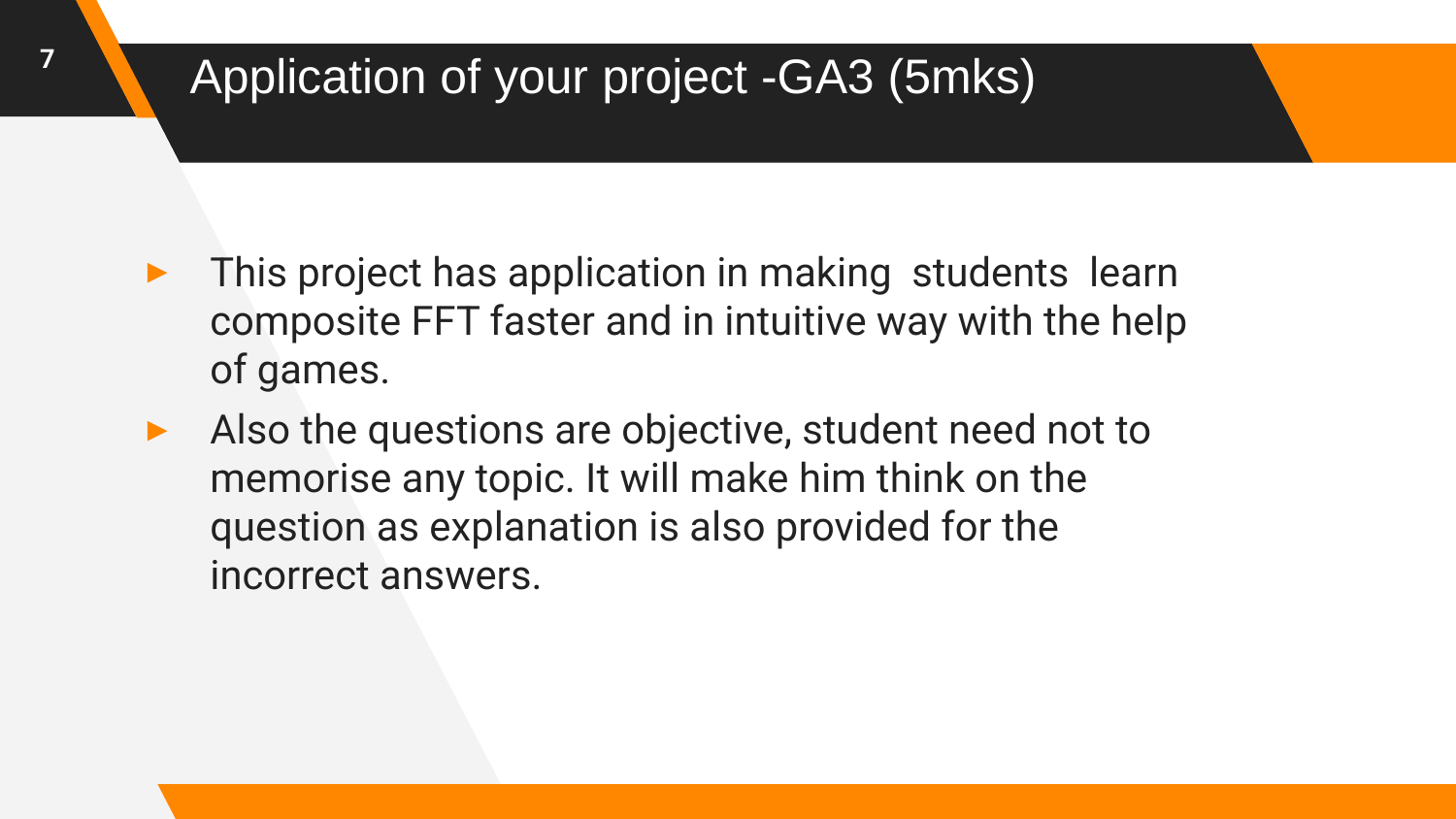

7
# Application of your project -GA3 (5mks)

This project has application in making  students  learn composite FFT faster and in intuitive way with the help of games.
Also the questions are objective, student need not to memorise any topic. It will make him think on the question as explanation is also provided for the incorrect answers.